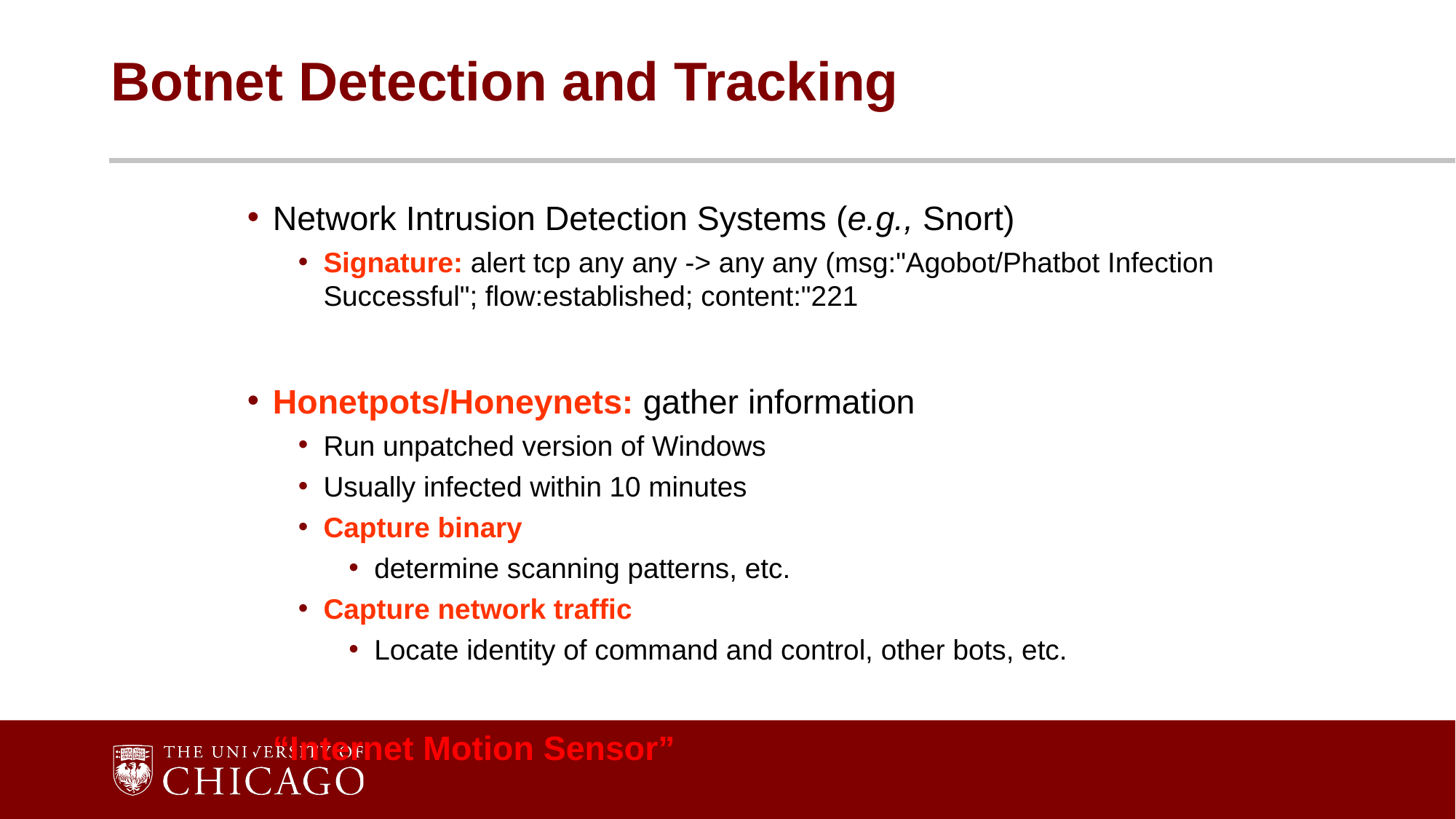

# Botnet Detection and Tracking
Network Intrusion Detection Systems (e.g., Snort)
Signature: alert tcp any any -> any any (msg:"Agobot/Phatbot Infection Successful"; flow:established; content:"221

Honetpots/Honeynets: gather information
Run unpatched version of Windows
Usually infected within 10 minutes
Capture binary
determine scanning patterns, etc.
Capture network traffic
Locate identity of command and control, other bots, etc.

“Internet Motion Sensor”